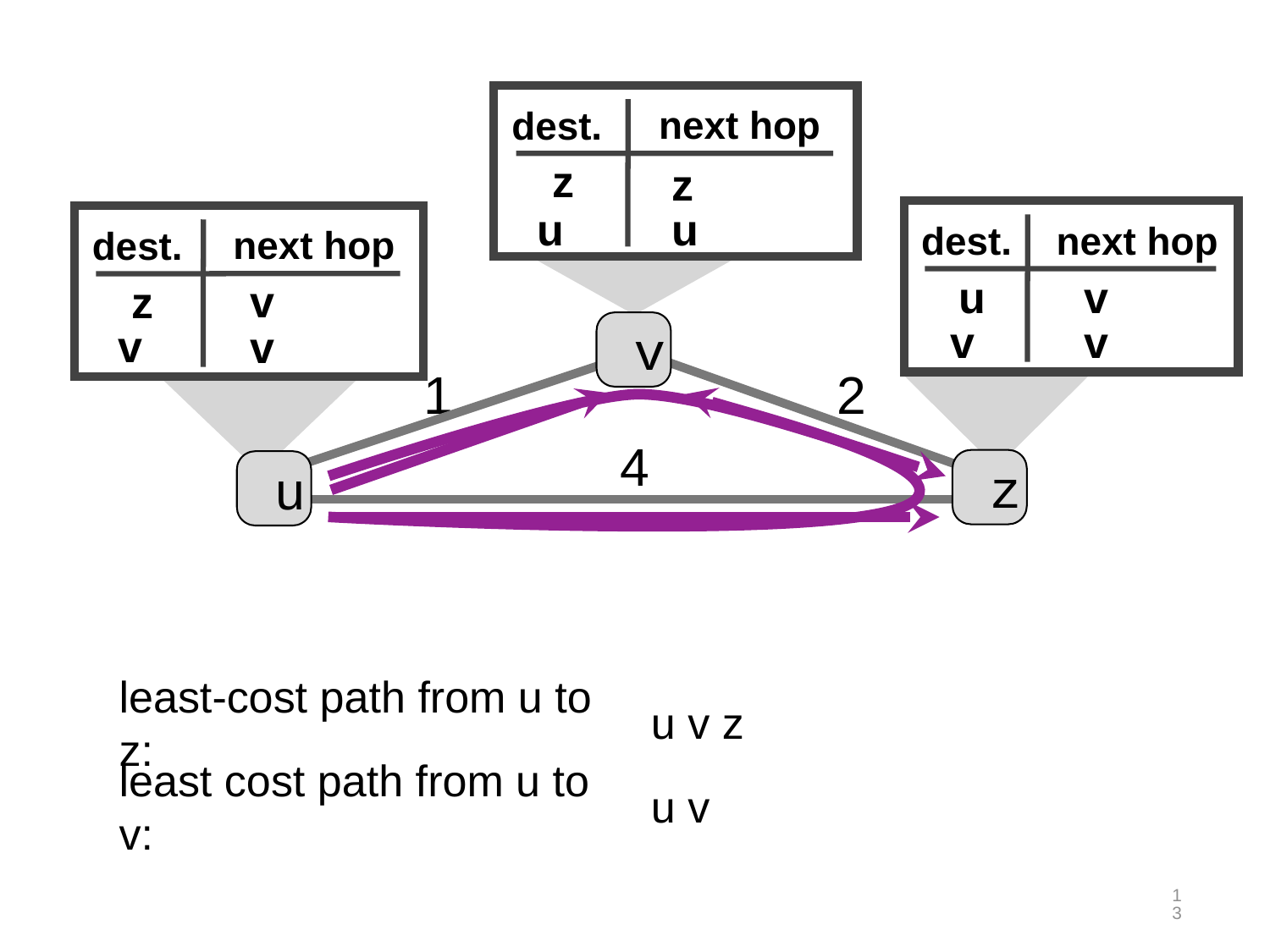

next hop
dest.

z

z
u
u

next hop
dest.

u

next hop
dest.

z

v
v
v
v
v
v
v
1
2

4
z
u

least-cost path from u to z:
u v z
least cost path from u to v:
u v
13